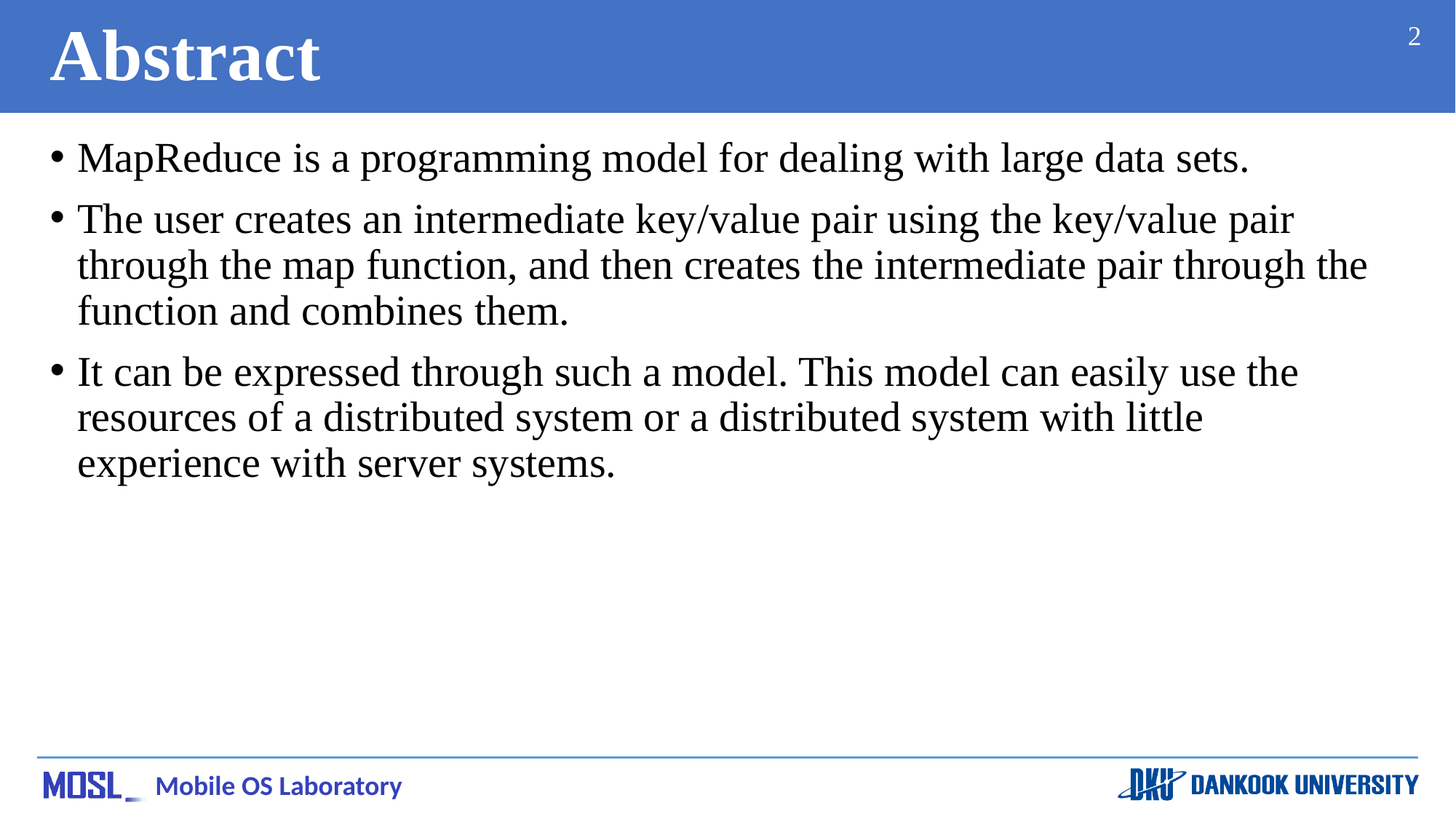

# Abstract
2
MapReduce is a programming model for dealing with large data sets.
The user creates an intermediate key/value pair using the key/value pair through the map function, and then creates the intermediate pair through the function and combines them.
It can be expressed through such a model. This model can easily use the resources of a distributed system or a distributed system with little experience with server systems.